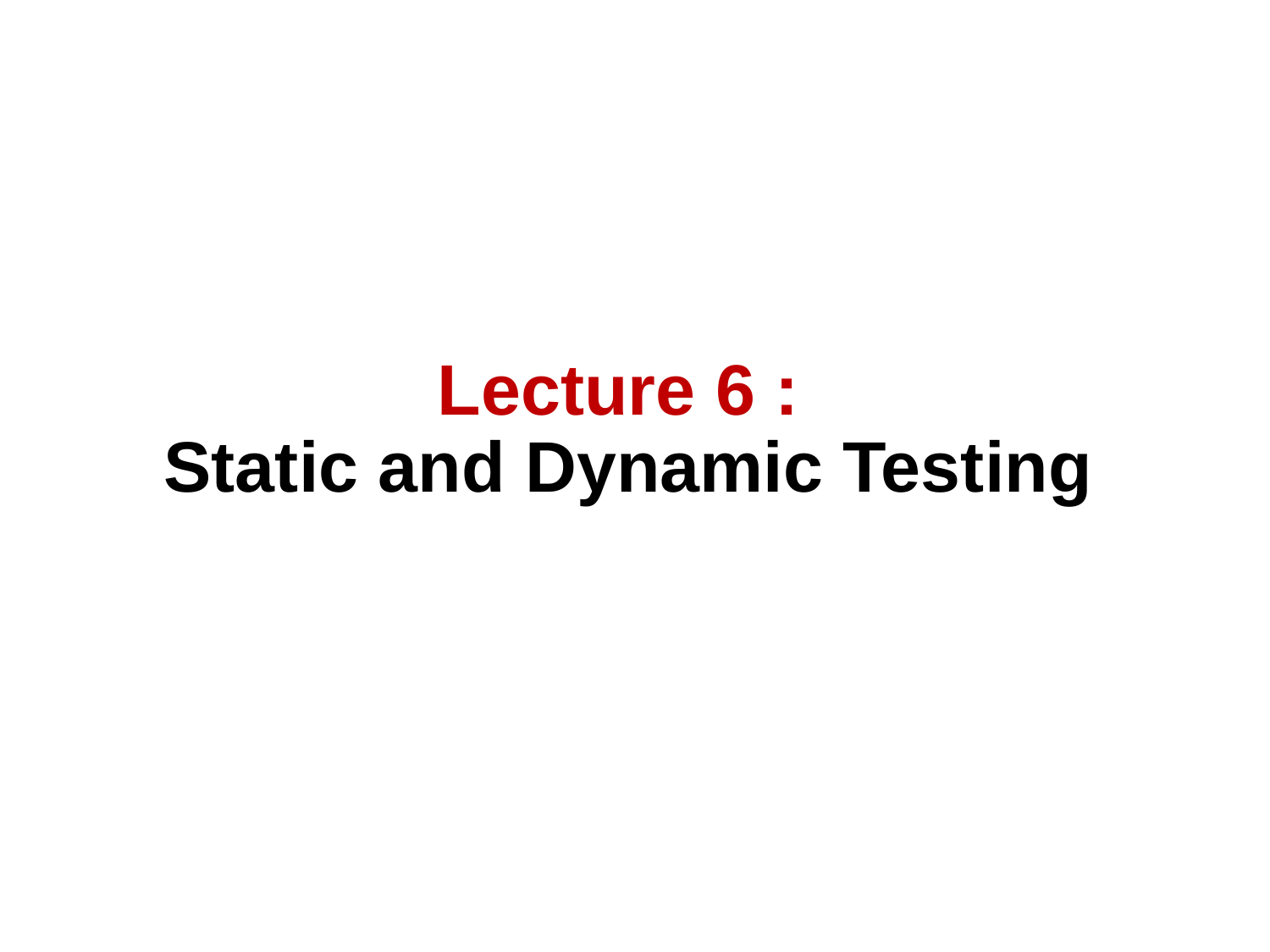

# Lecture 6 : Static and Dynamic Testing